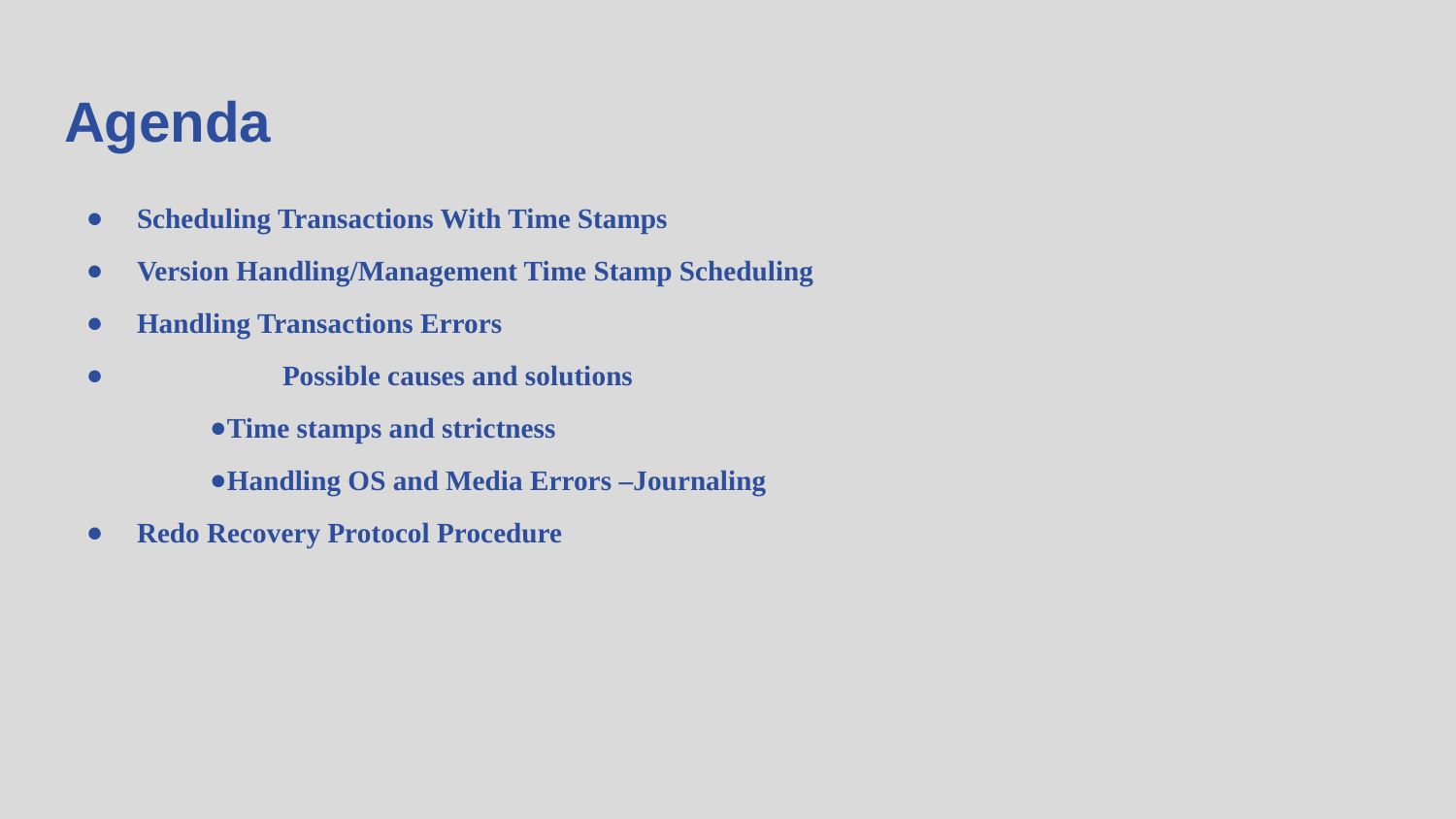

# Agenda
Scheduling Transactions With Time Stamps
Version Handling/Management Time Stamp Scheduling
Handling Transactions Errors
	Possible causes and solutions
Time stamps and strictness
Handling OS and Media Errors –Journaling
Redo Recovery Protocol Procedure